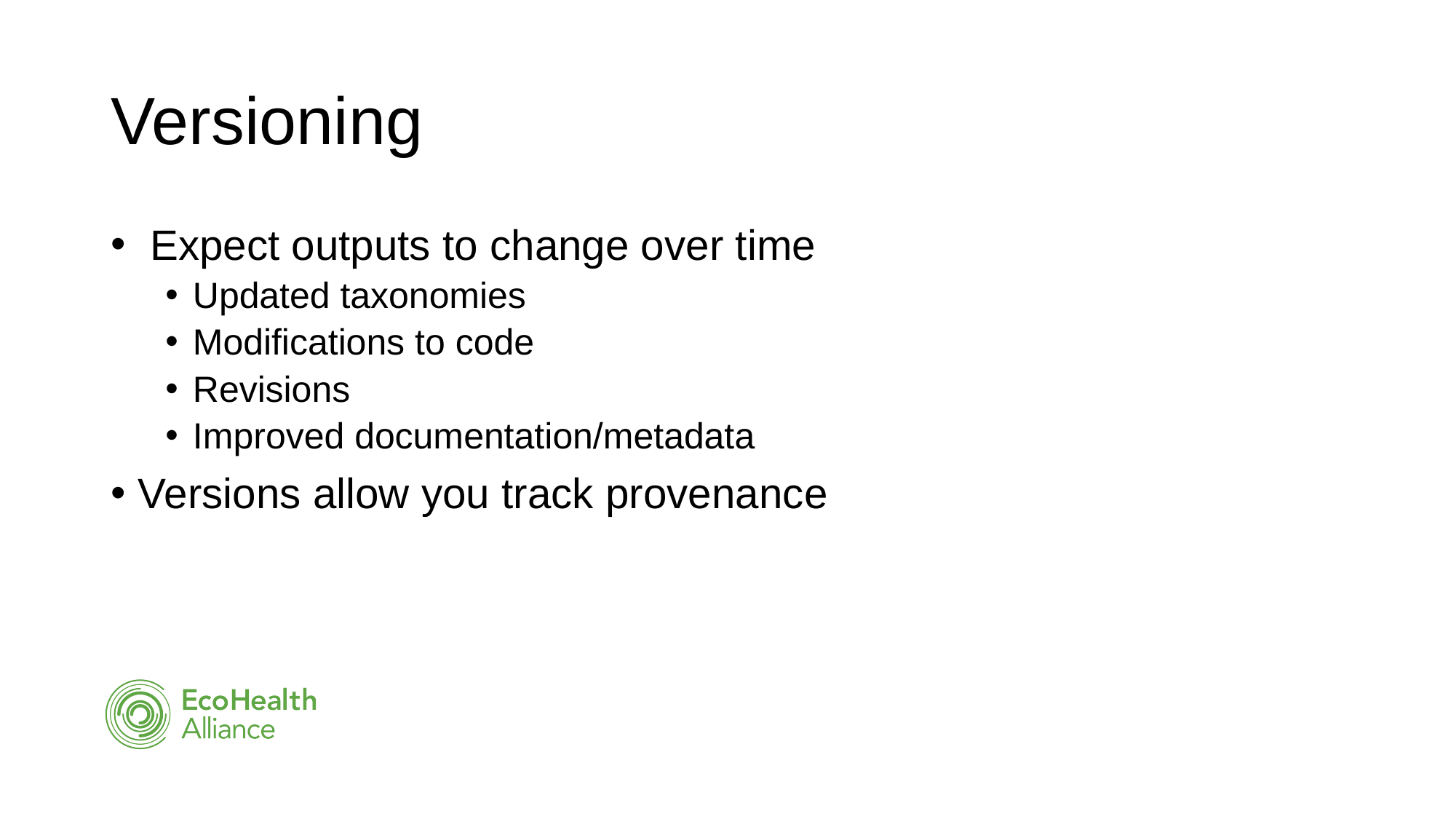

# Versioning
 Expect outputs to change over time
Updated taxonomies
Modifications to code
Revisions
Improved documentation/metadata
Versions allow you track provenance